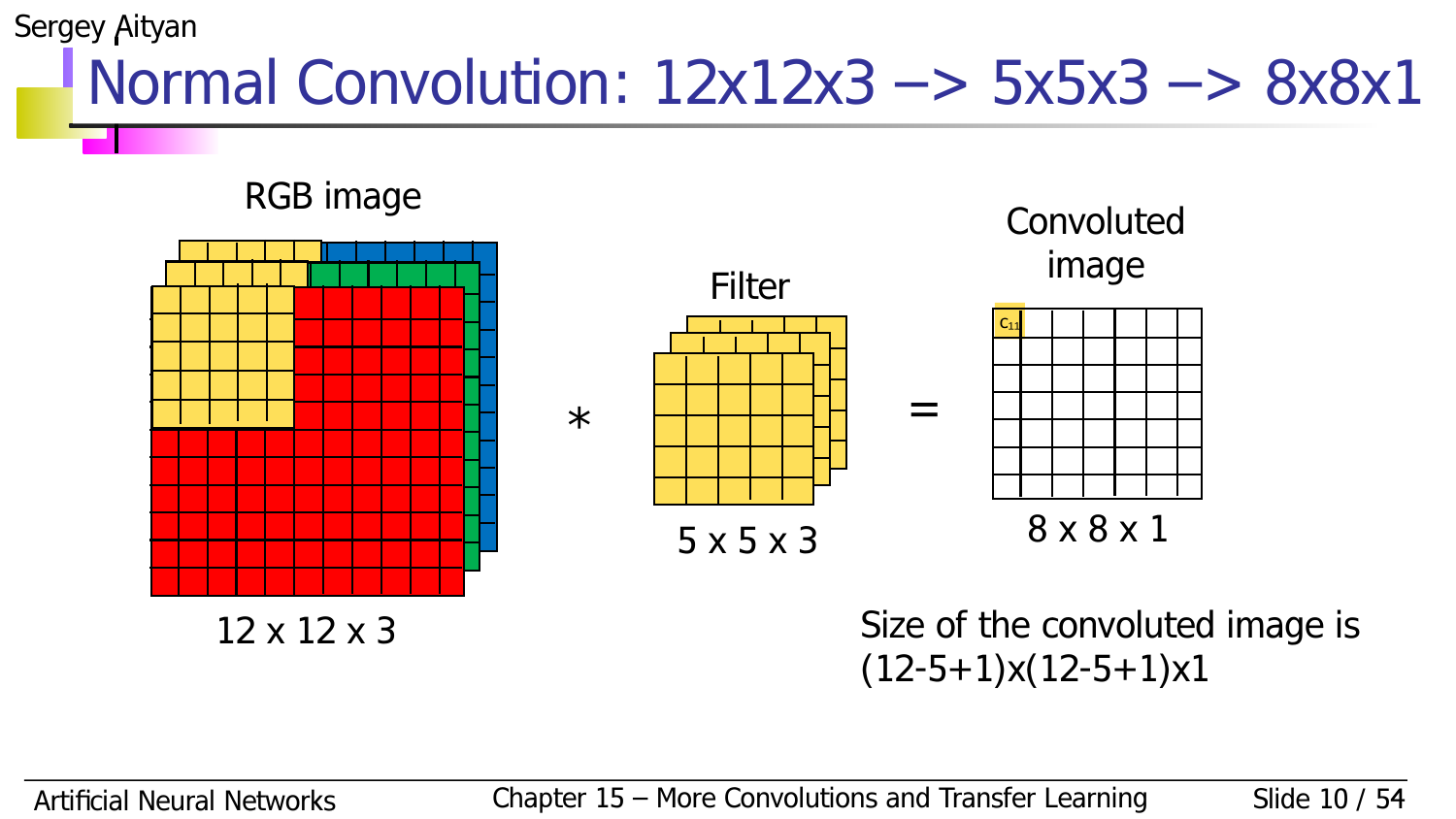

# Normal Convolution: 12x12x3 –> 5x5x3 –> 8x8x1
RGB image

12 x 12 x 3
Convoluted image
c₁₁

8 x 8 x 1
Filter

5 x 5 x 3
=
*
Size of the convoluted image is (12-5+1)x(12-5+1)x1